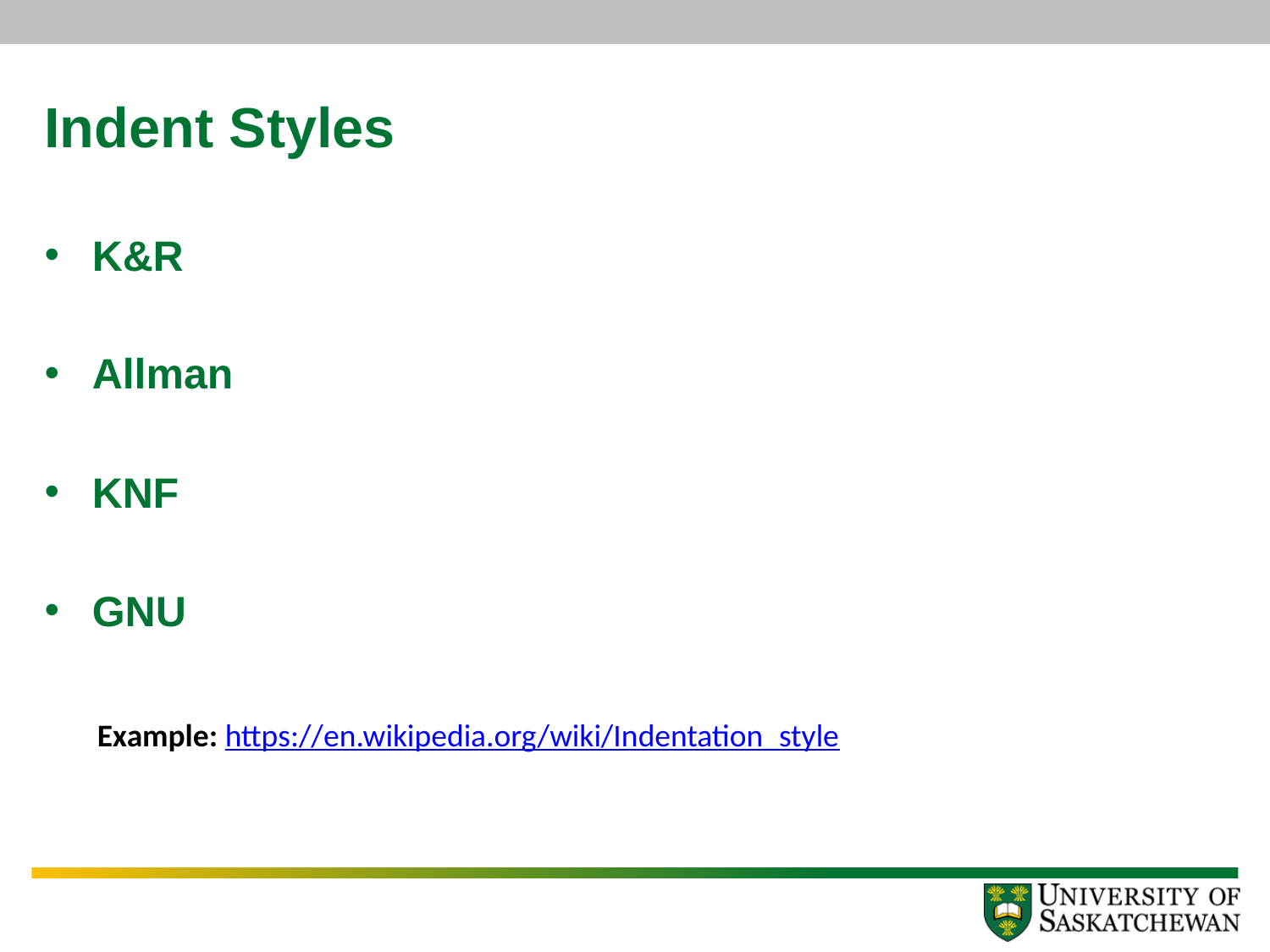

# Indent Styles
K&R

Allman

KNF

GNU

Example: https://en.wikipedia.org/wiki/Indentation_style